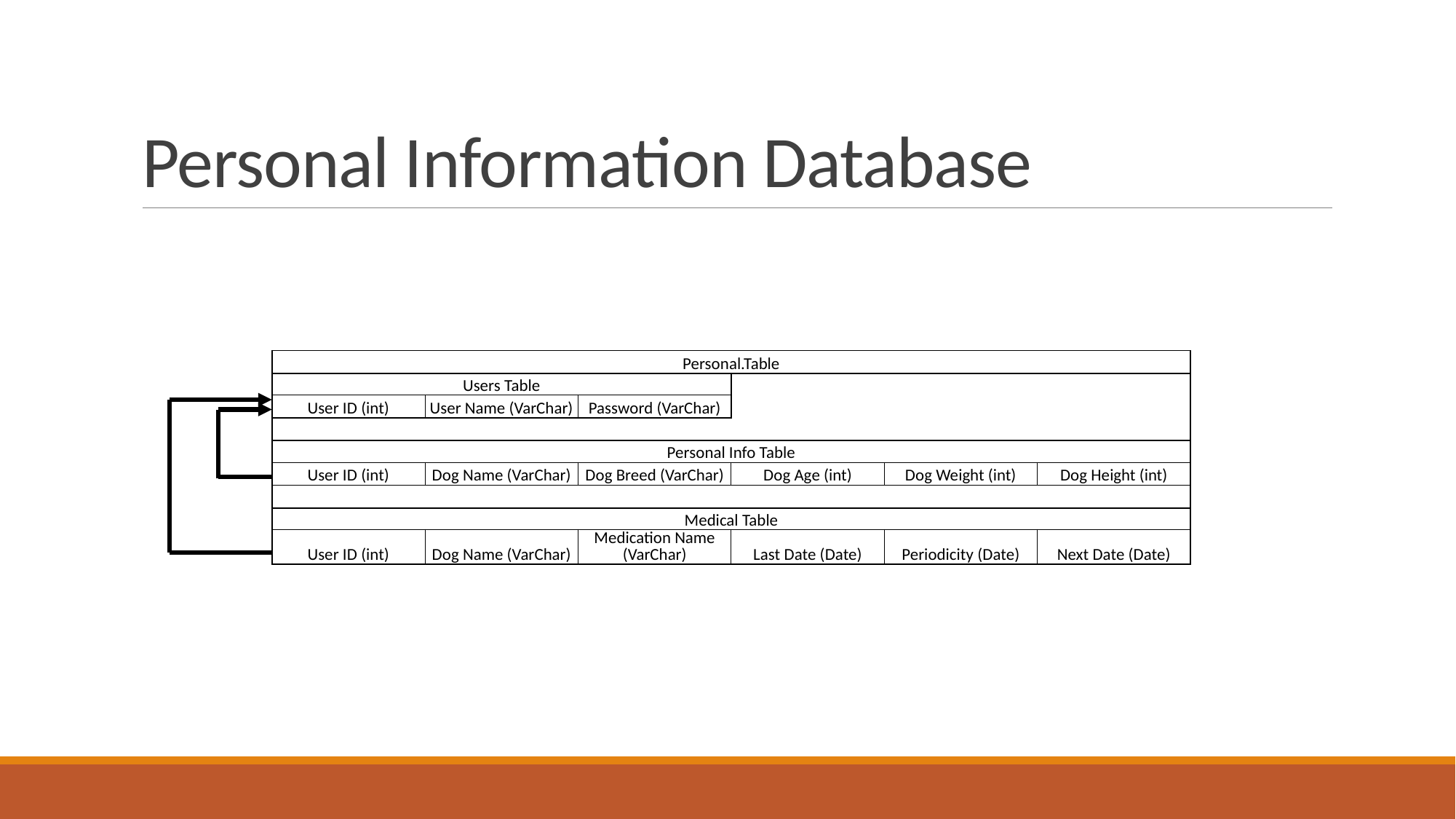

# Personal Information Database
| Personal.Table |  |  |  |  |  |
| --- | --- | --- | --- | --- | --- |
| Users Table |  |  |  |  |  |
| User ID (int) | User Name (VarChar) | Password (VarChar) |  |  |  |
|  |  |  |  |  |  |
| Personal Info Table |  |  |  |  |  |
| User ID (int) | Dog Name (VarChar) | Dog Breed (VarChar) | Dog Age (int) | Dog Weight (int) | Dog Height (int) |
|  |  |  |  |  |  |
| Medical Table |  |  |  |  |  |
| User ID (int) | Dog Name (VarChar) | Medication Name (VarChar) | Last Date (Date) | Periodicity (Date) | Next Date (Date) |